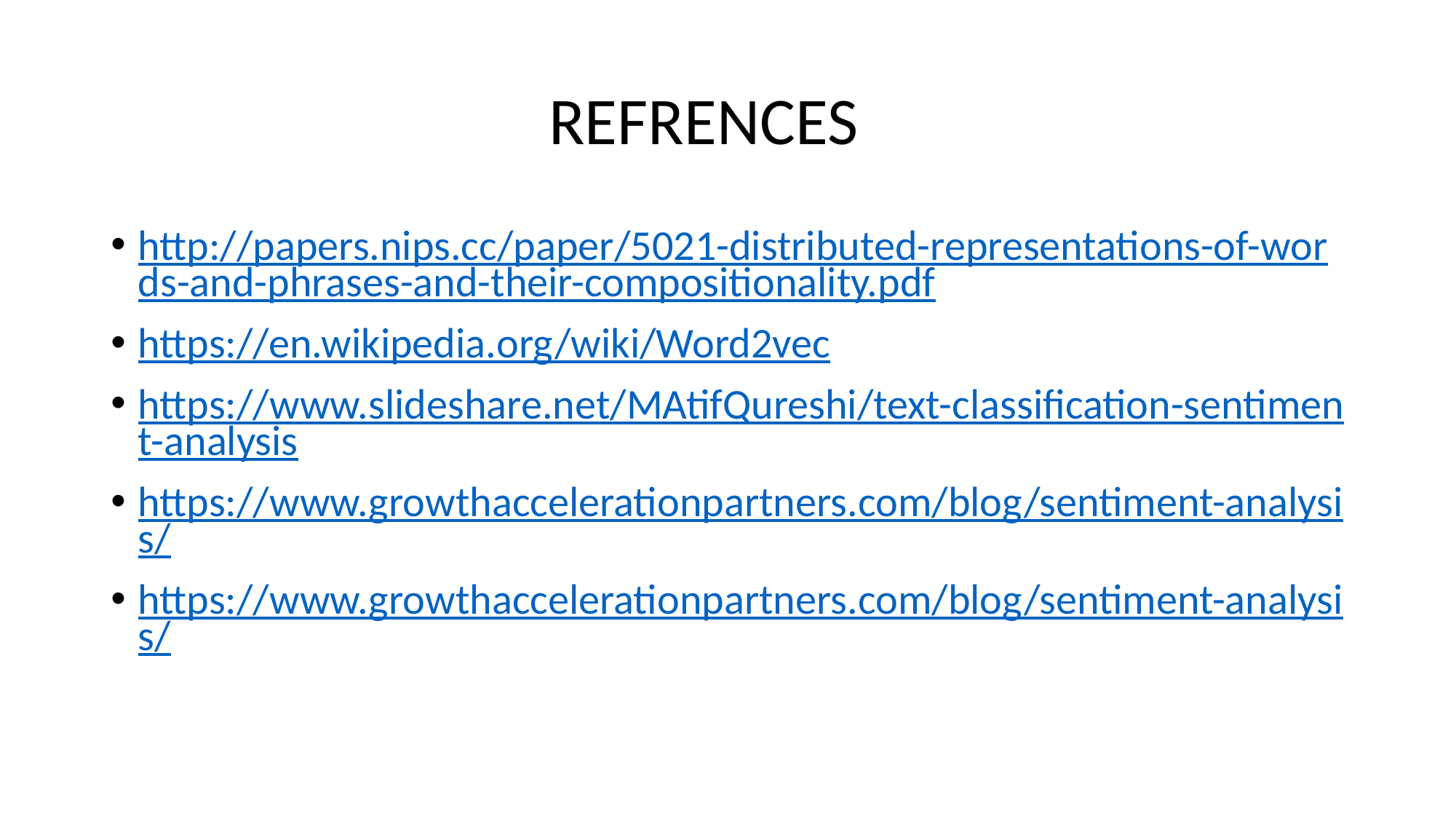

# REFRENCES
http://papers.nips.cc/paper/5021-distributed-representations-of-words-and-phrases-and-their-compositionality.pdf
https://en.wikipedia.org/wiki/Word2vec
https://www.slideshare.net/MAtifQureshi/text-classification-sentiment-analysis
https://www.growthaccelerationpartners.com/blog/sentiment-analysis/
https://www.growthaccelerationpartners.com/blog/sentiment-analysis/